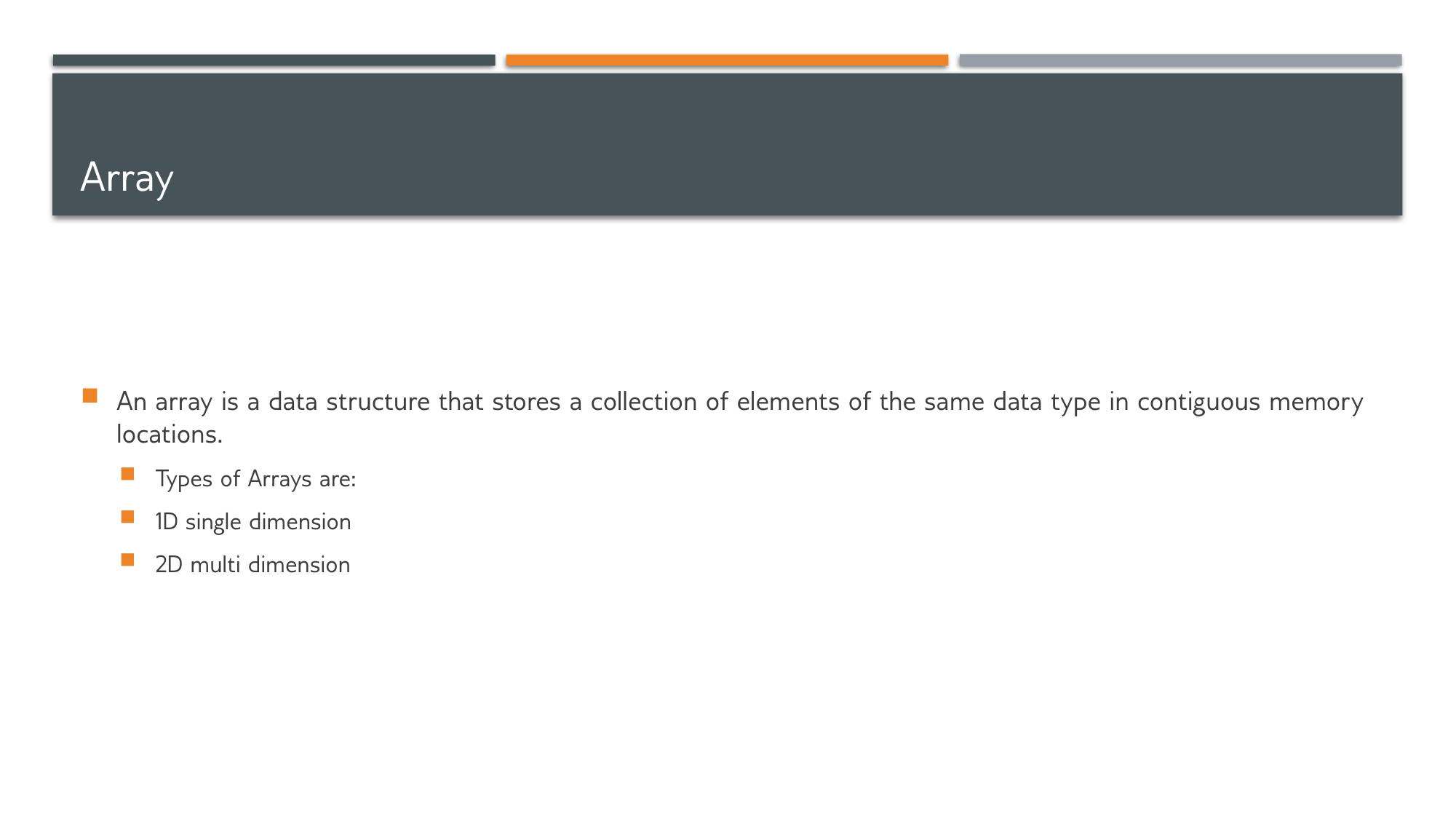

# Array
An array is a data structure that stores a collection of elements of the same data type in contiguous memory locations.
Types of Arrays are:
1D single dimension
2D multi dimension